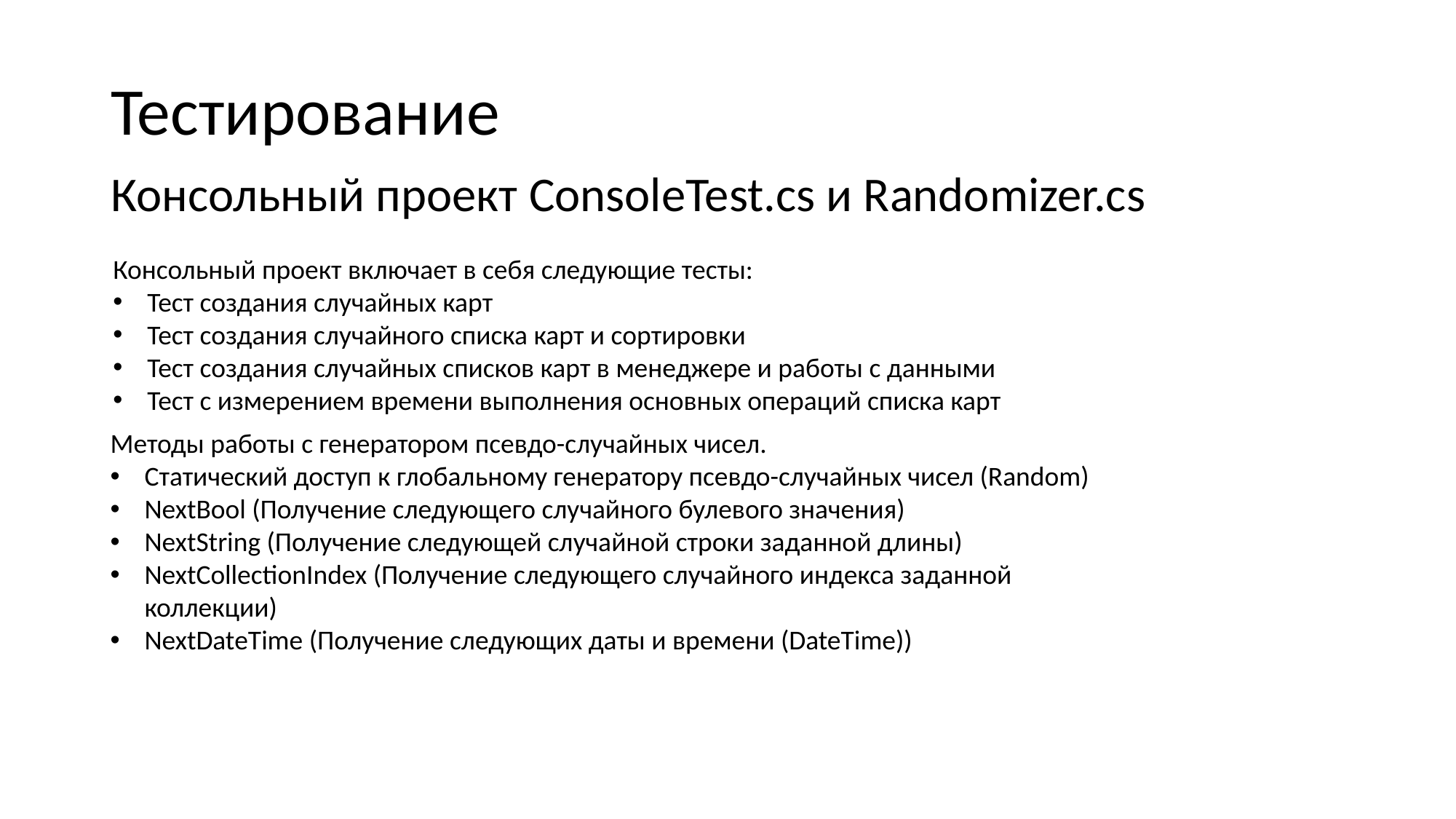

# Тестирование
Консольный проект ConsoleTest.cs и Randomizer.cs
Консольный проект включает в себя следующие тесты:
Тест создания случайных карт
Тест создания случайного списка карт и сортировки
Тест создания случайных списков карт в менеджере и работы с данными
Тест с измерением времени выполнения основных операций списка карт

Методы работы с генератором псевдо-случайных чисел.
Статический доступ к глобальному генератору псевдо-случайных чисел (Random)
NextBool (Получение следующего случайного булевого значения)
NextString (Получение следующей случайной строки заданной длины)
NextCollectionIndex (Получение следующего случайного индекса заданной коллекции)
NextDateTime (Получение следующих даты и времени (DateTime))